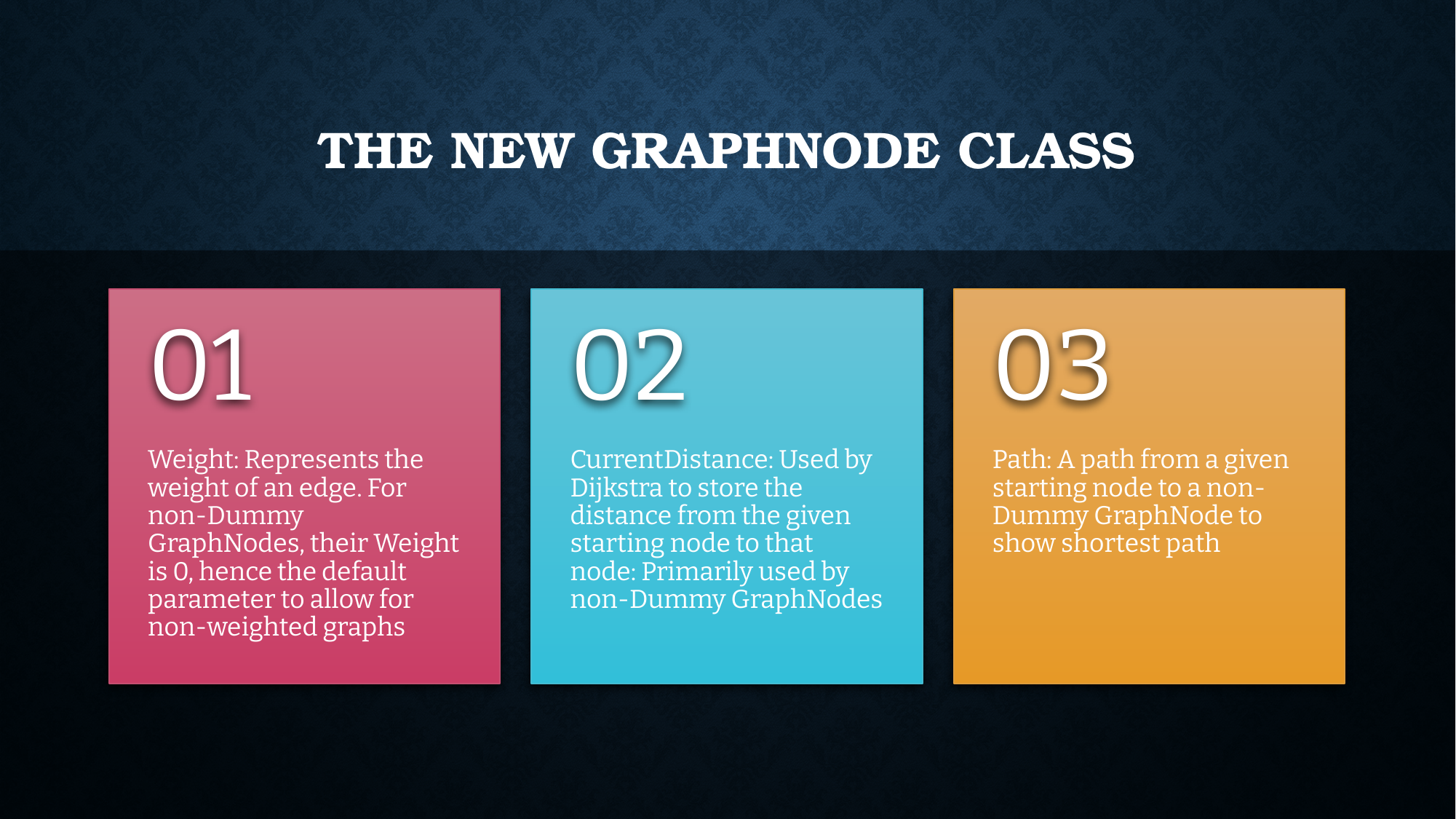

# The new graphnode class

Weight: Represents the weight of an edge. For non-Dummy GraphNodes, their Weight is 0, hence the default parameter to allow for non-weighted graphs
01
CurrentDistance: Used by Dijkstra to store the distance from the given starting node to that node: Primarily used by non-Dummy GraphNodes
02
Path: A path from a given starting node to a non-Dummy GraphNode to show shortest path
03